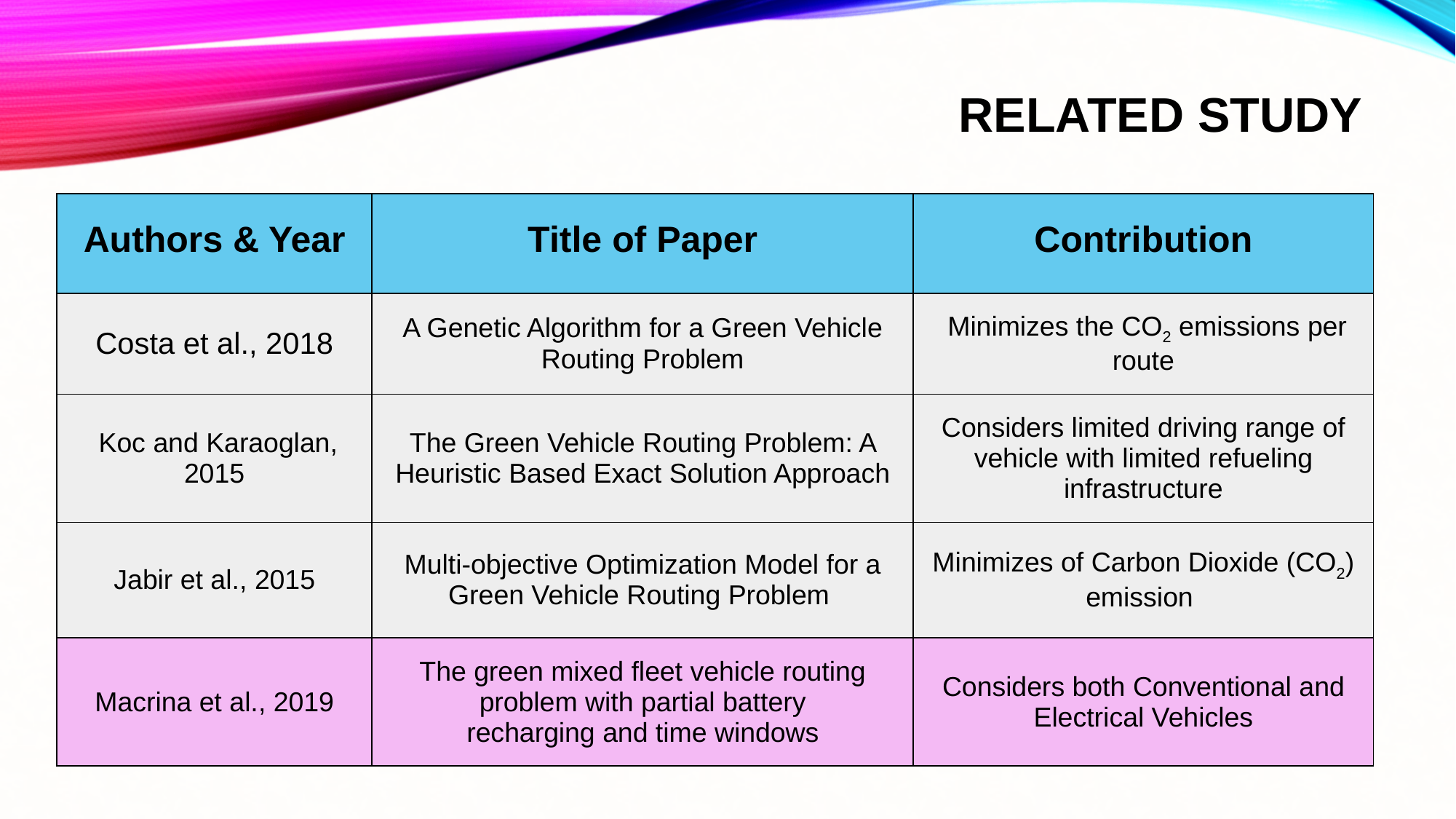

# Related Study
| Authors & Year | Title of Paper | Contribution |
| --- | --- | --- |
| Costa et al., 2018 | A Genetic Algorithm for a Green Vehicle Routing Problem | Minimizes the CO2 emissions per route |
| Koc and Karaoglan, 2015 | The Green Vehicle Routing Problem: A Heuristic Based Exact Solution Approach | Considers limited driving range of vehicle with limited refueling infrastructure |
| Jabir et al., 2015 | Multi-objective Optimization Model for a Green Vehicle Routing Problem | Minimizes of Carbon Dioxide (CO2) emission |
| Macrina et al., 2019 | The green mixed fleet vehicle routing problem with partial battery recharging and time windows | Considers both Conventional and Electrical Vehicles |